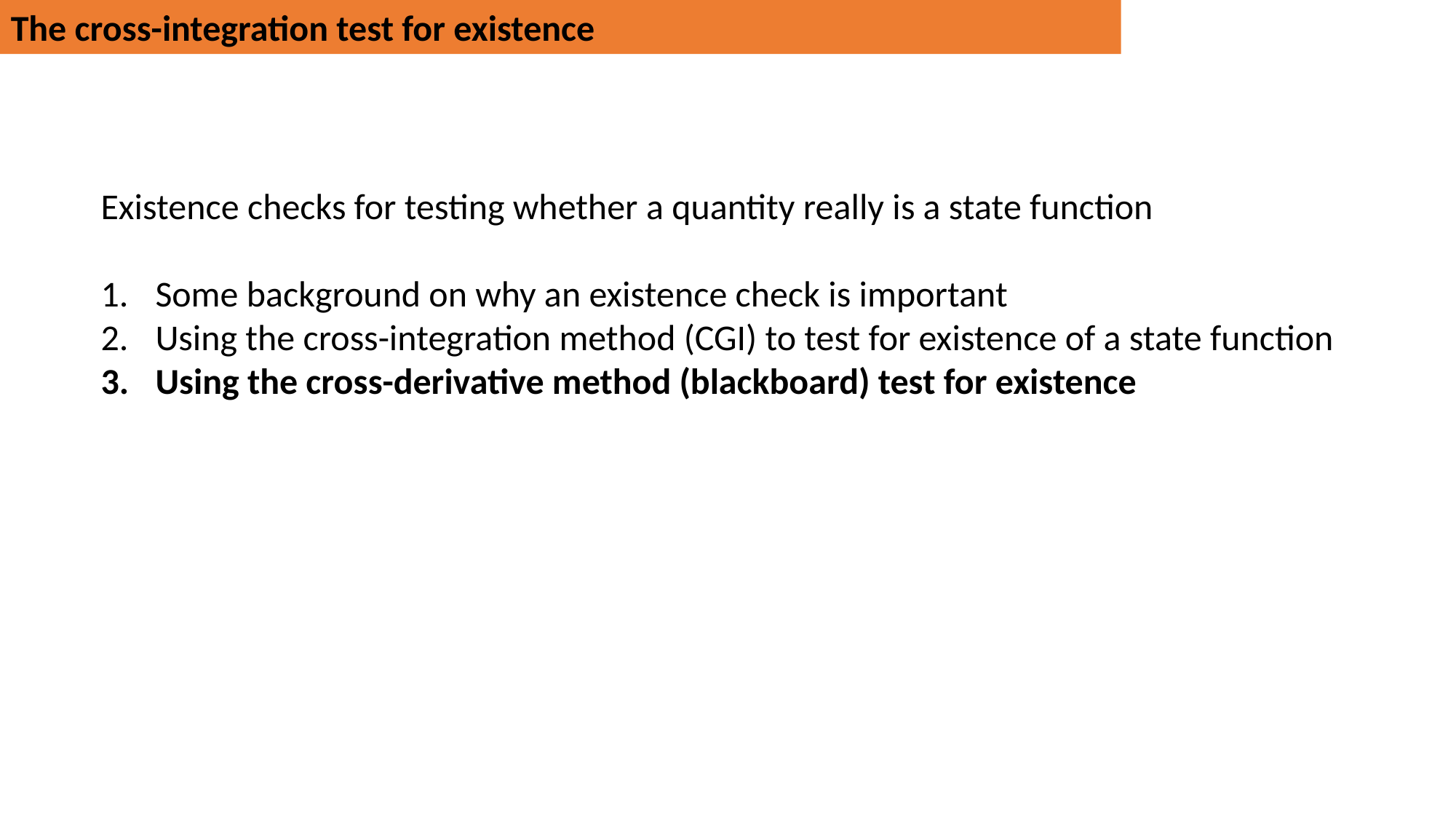

The cross-integration test for existence
Existence checks for testing whether a quantity really is a state function

Some background on why an existence check is important
Using the cross-integration method (CGI) to test for existence of a state function
Using the cross-derivative method (blackboard) test for existence